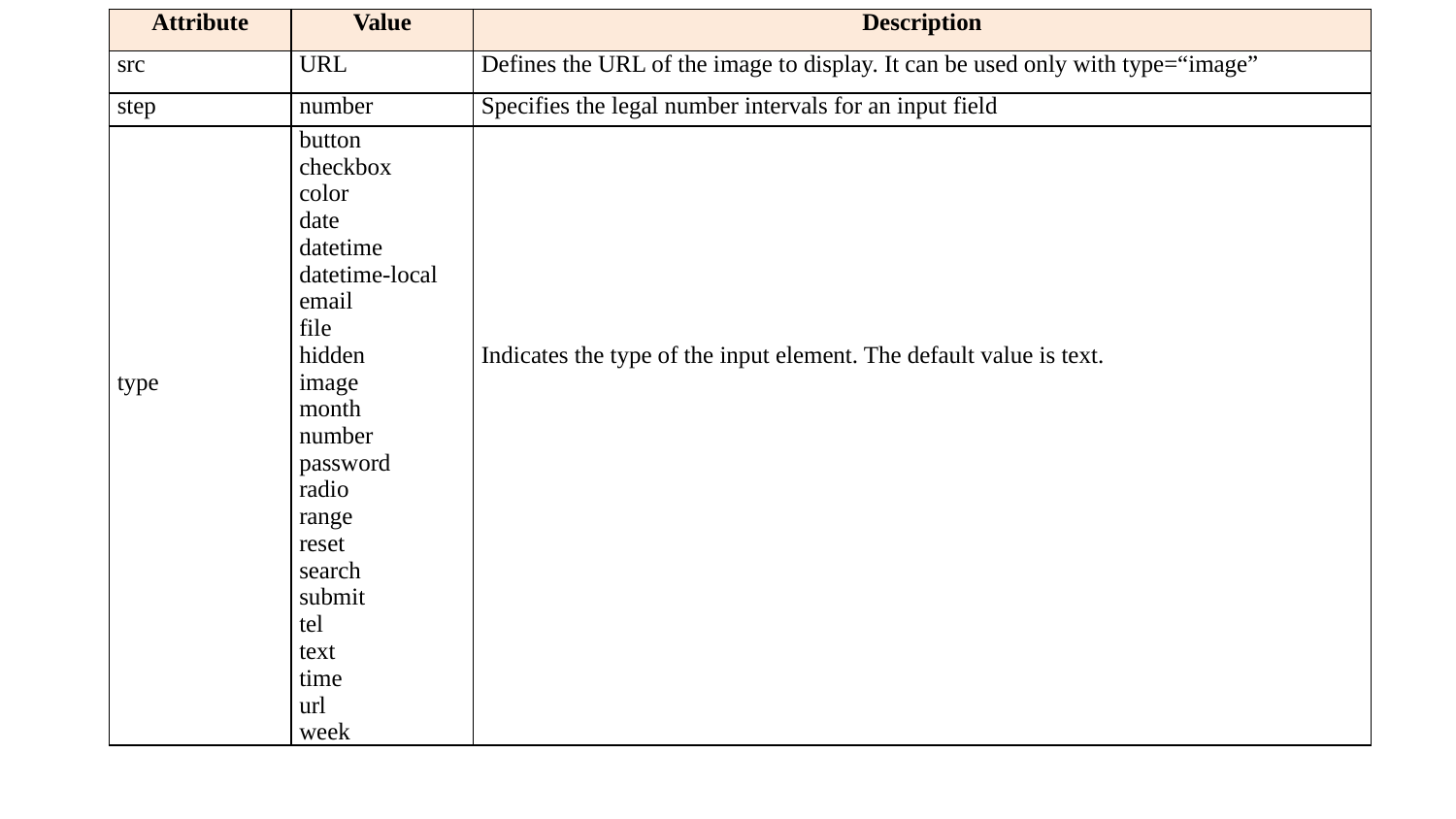

| Attribute | Value | Description |
| --- | --- | --- |
| src | URL | Defines the URL of the image to display. It can be used only with type=“image” |
| step | number | Specifies the legal number intervals for an input field |
| type | button checkbox color date  datetime  datetime-local  email  file hidden image month  number  password radio range  reset search submit tel text time  url week | Indicates the type of the input element. The default value is text. |